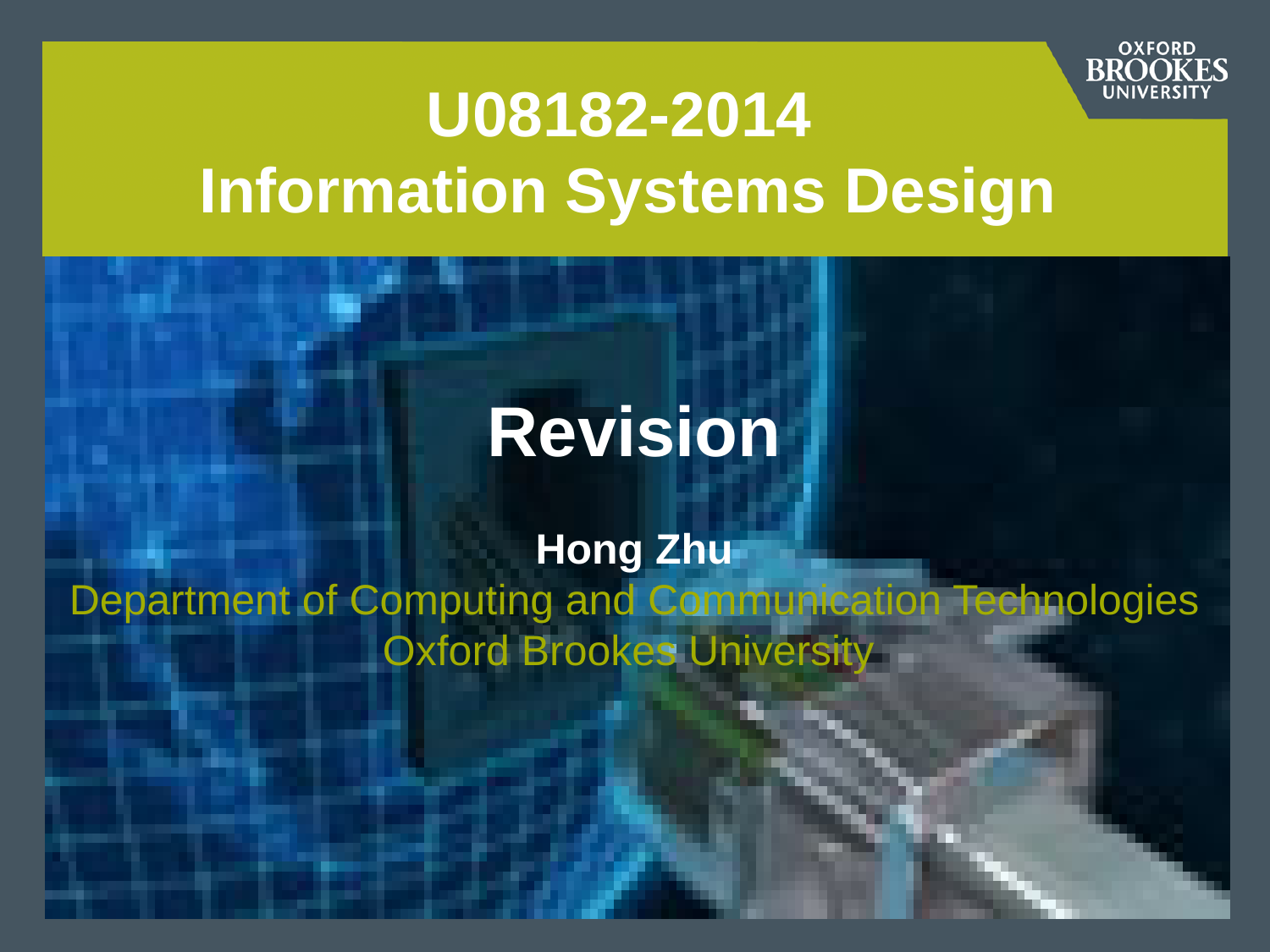

# U08182-2014 Information Systems Design
Revision

Hong Zhu
Department of Computing and Communication Technologies
Oxford Brookes University